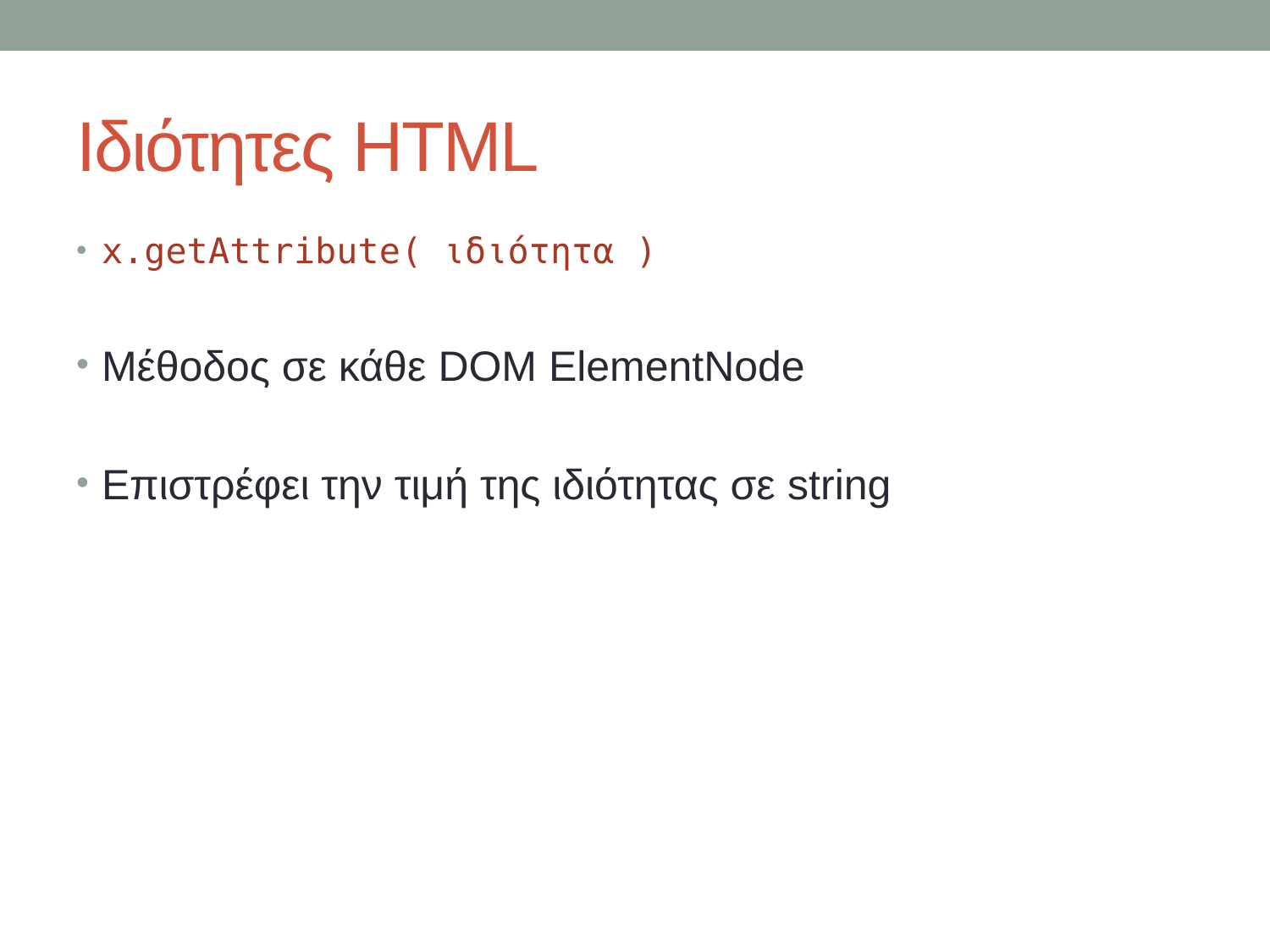

# Ιδιότητες HTML
x.getAttribute( ιδιότητα )

Μέθοδος σε κάθε DOM ElementNode

Επιστρέφει την τιμή της ιδιότητας σε string